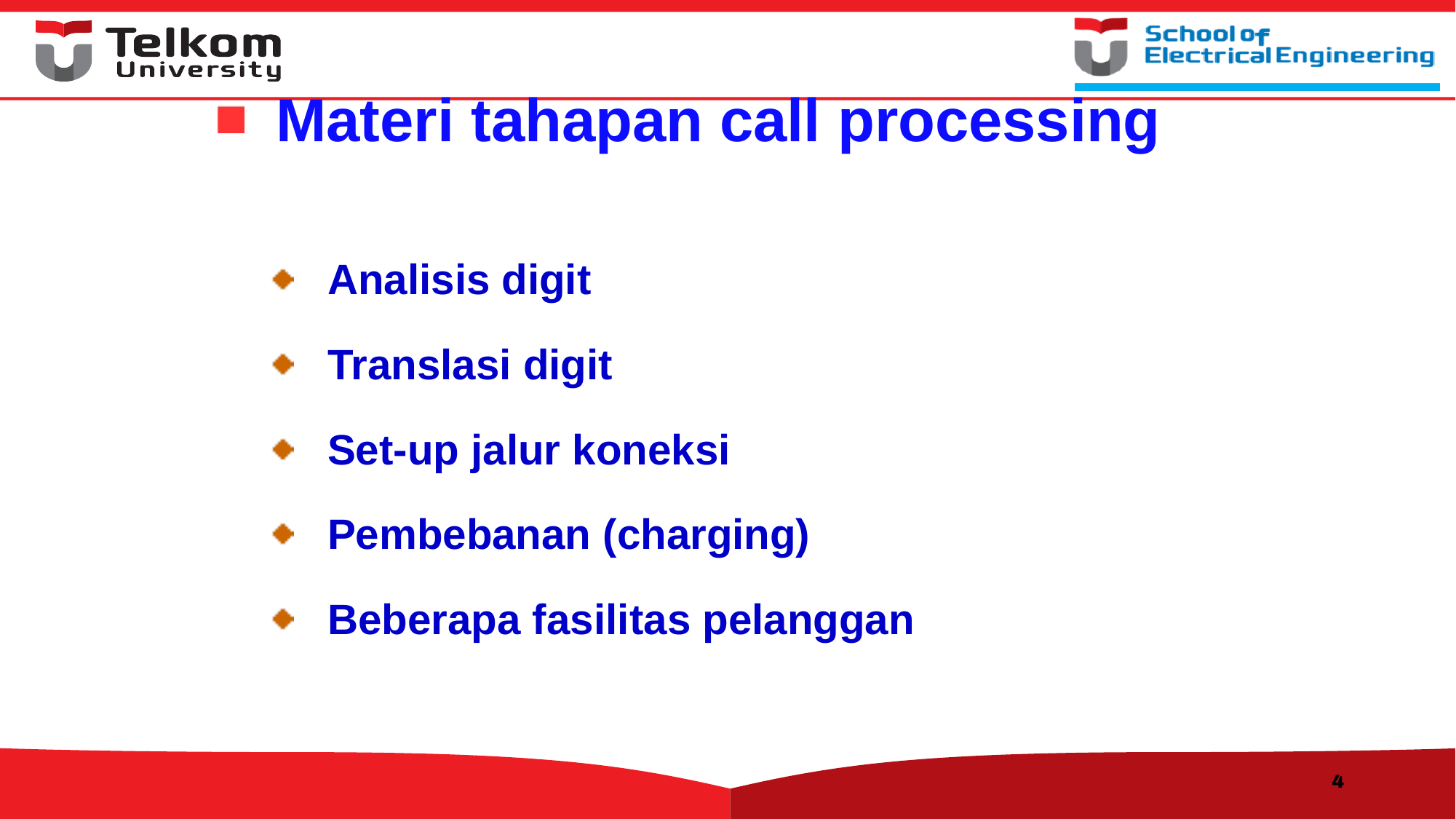

Materi tahapan call processing
Analisis digit
Translasi digit
Set-up jalur koneksi
Pembebanan (charging)
Beberapa fasilitas pelanggan

4